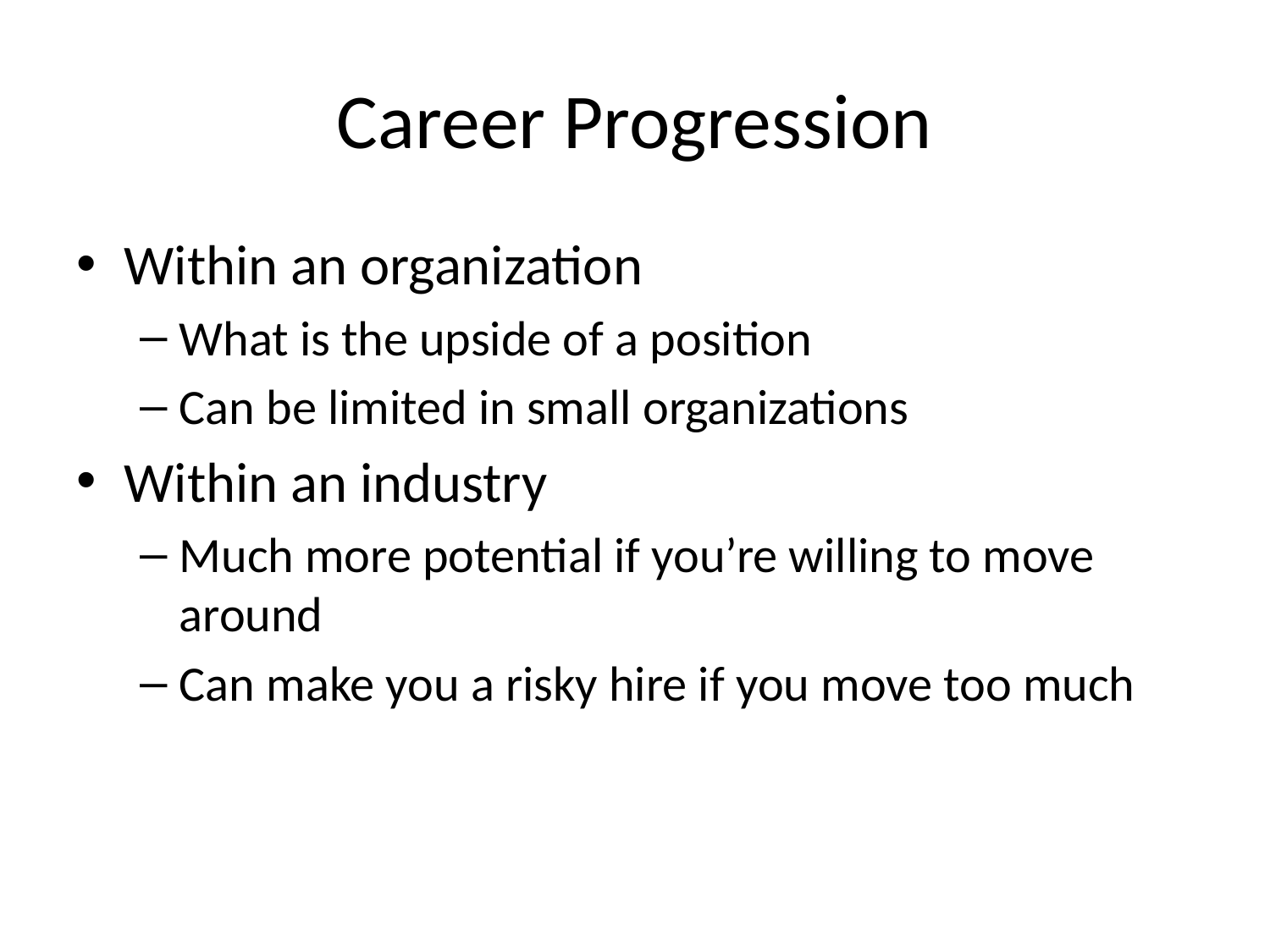

# Career Progression
Within an organization
What is the upside of a position
Can be limited in small organizations
Within an industry
Much more potential if you’re willing to move around
Can make you a risky hire if you move too much